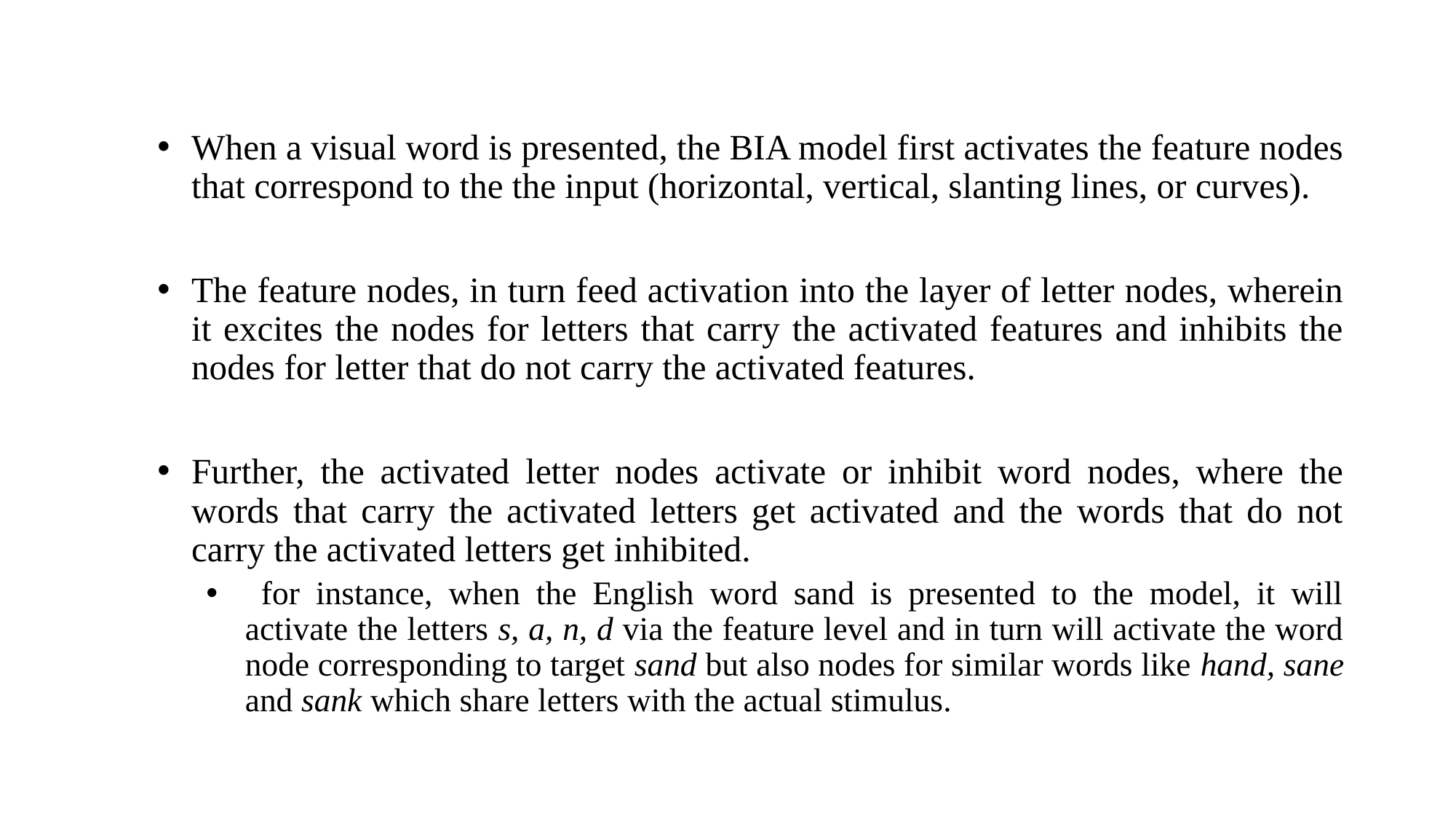

When a visual word is presented, the BIA model first activates the feature nodes that correspond to the the input (horizontal, vertical, slanting lines, or curves).

The feature nodes, in turn feed activation into the layer of letter nodes, wherein it excites the nodes for letters that carry the activated features and inhibits the nodes for letter that do not carry the activated features.

Further, the activated letter nodes activate or inhibit word nodes, where the words that carry the activated letters get activated and the words that do not carry the activated letters get inhibited.
 for instance, when the English word sand is presented to the model, it will activate the letters s, a, n, d via the feature level and in turn will activate the word node corresponding to target sand but also nodes for similar words like hand, sane and sank which share letters with the actual stimulus.